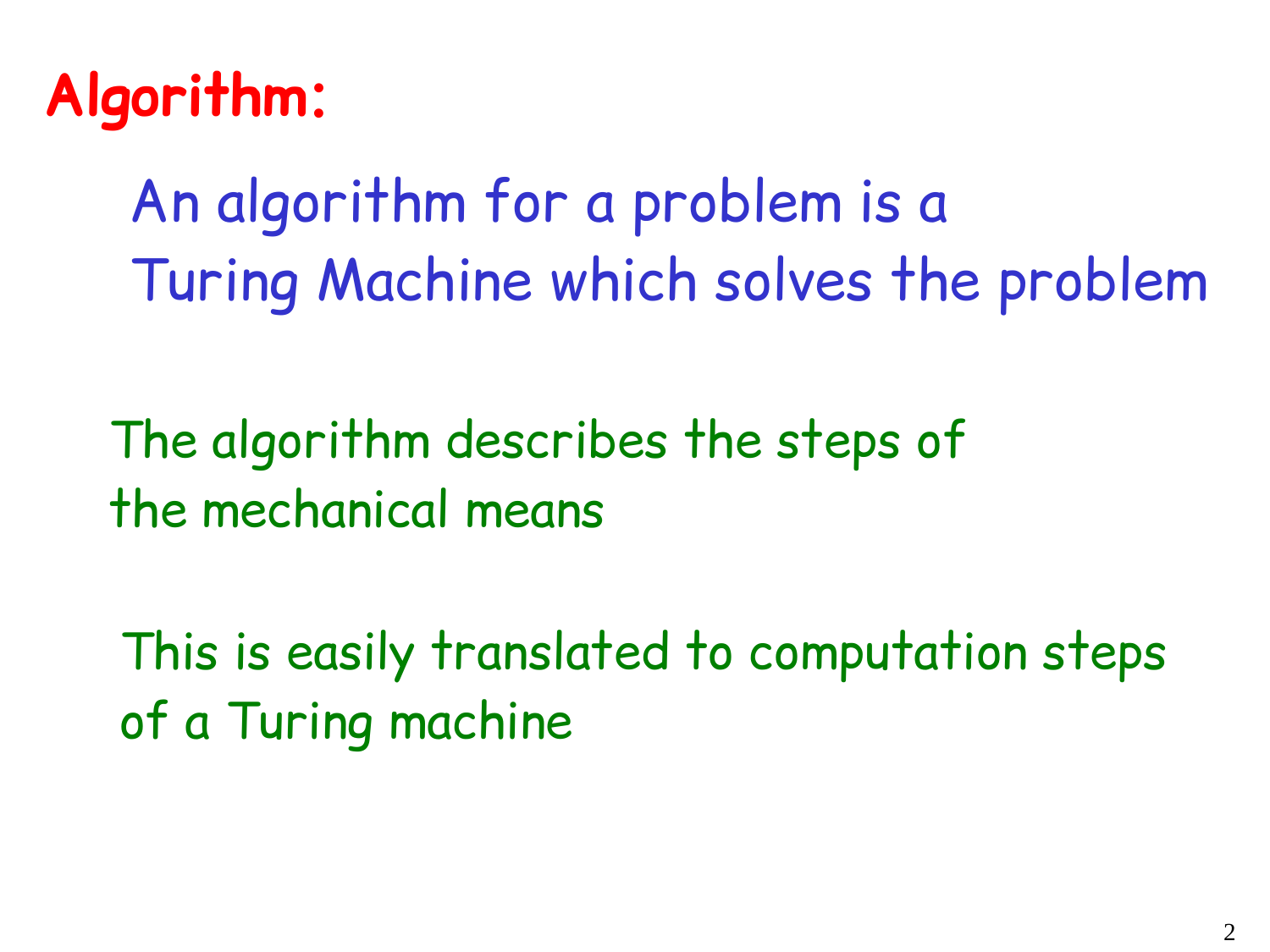

Algorithm:
An algorithm for a problem is a
Turing Machine which solves the problem
The algorithm describes the steps of
the mechanical means
This is easily translated to computation steps
of a Turing machine
2